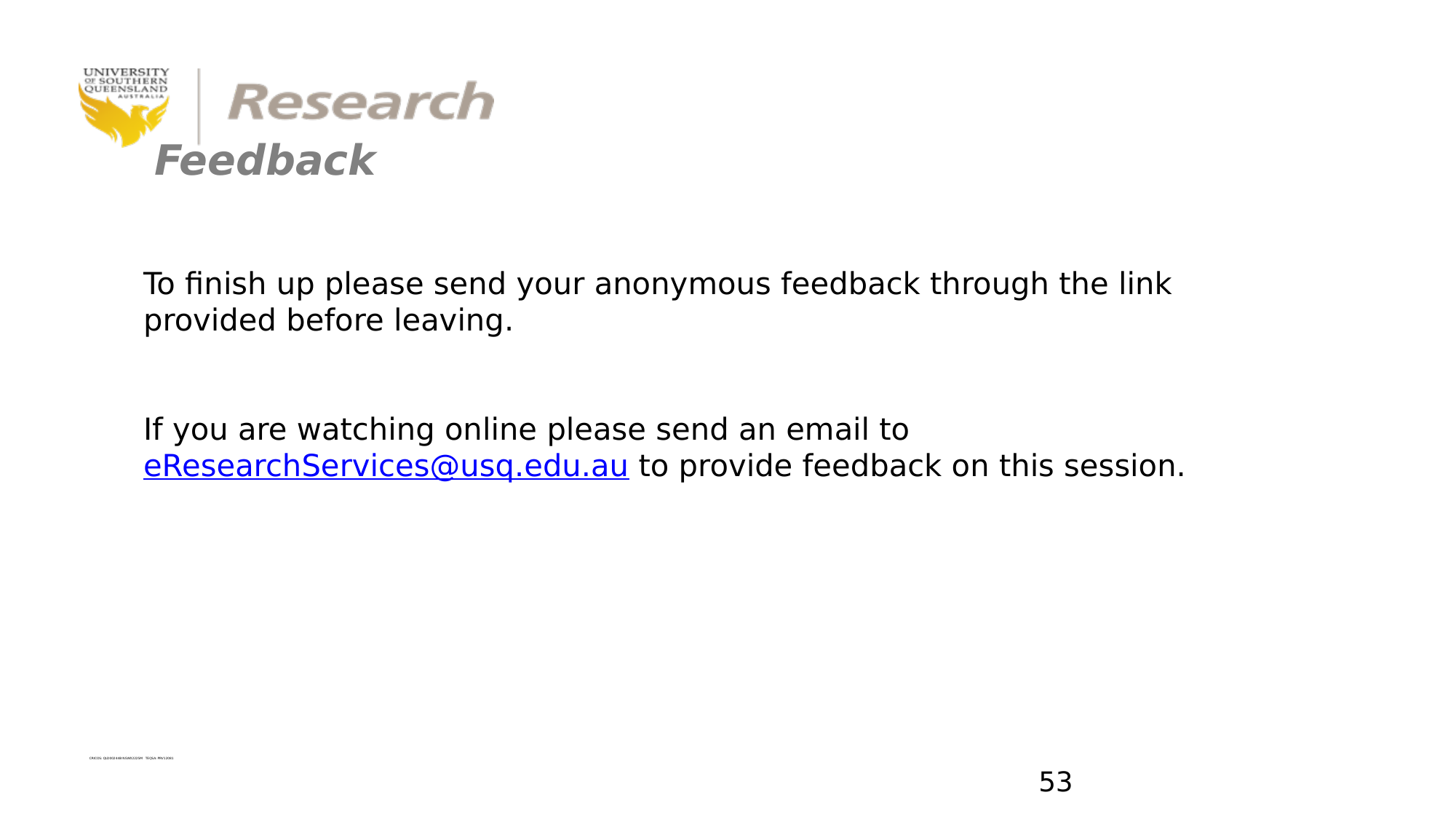

# Feedback

To finish up please send your anonymous feedback through the link provided before leaving.

If you are watching online please send an email to eResearchServices@usq.edu.au to provide feedback on this session.

53